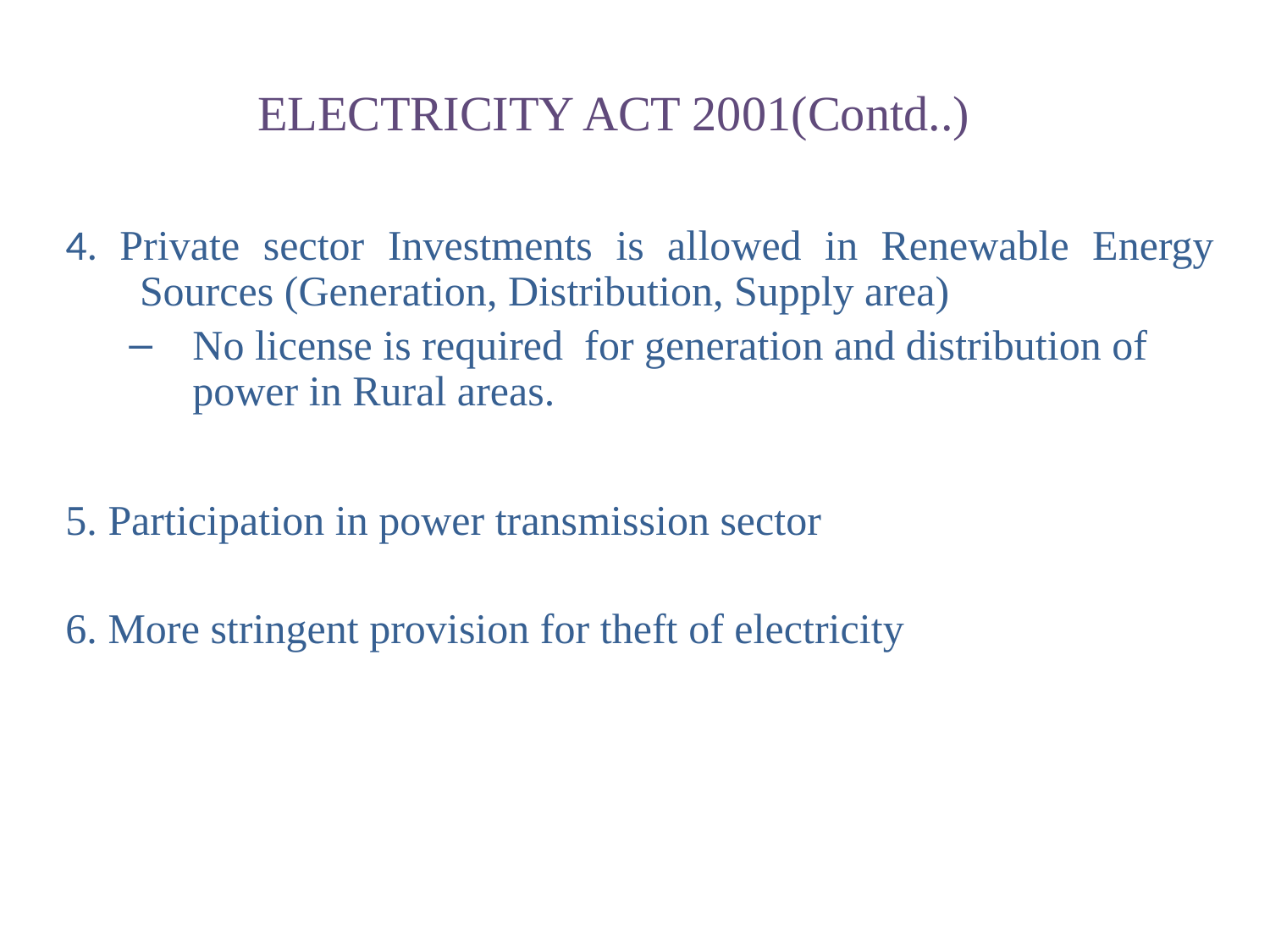

# ELECTRICITY ACT 2001(Contd..)
4. Private sector Investments is allowed in Renewable Energy Sources (Generation, Distribution, Supply area)
No license is required  for generation and distribution of power in Rural areas.

5. Participation in power transmission sector

6. More stringent provision for theft of electricity